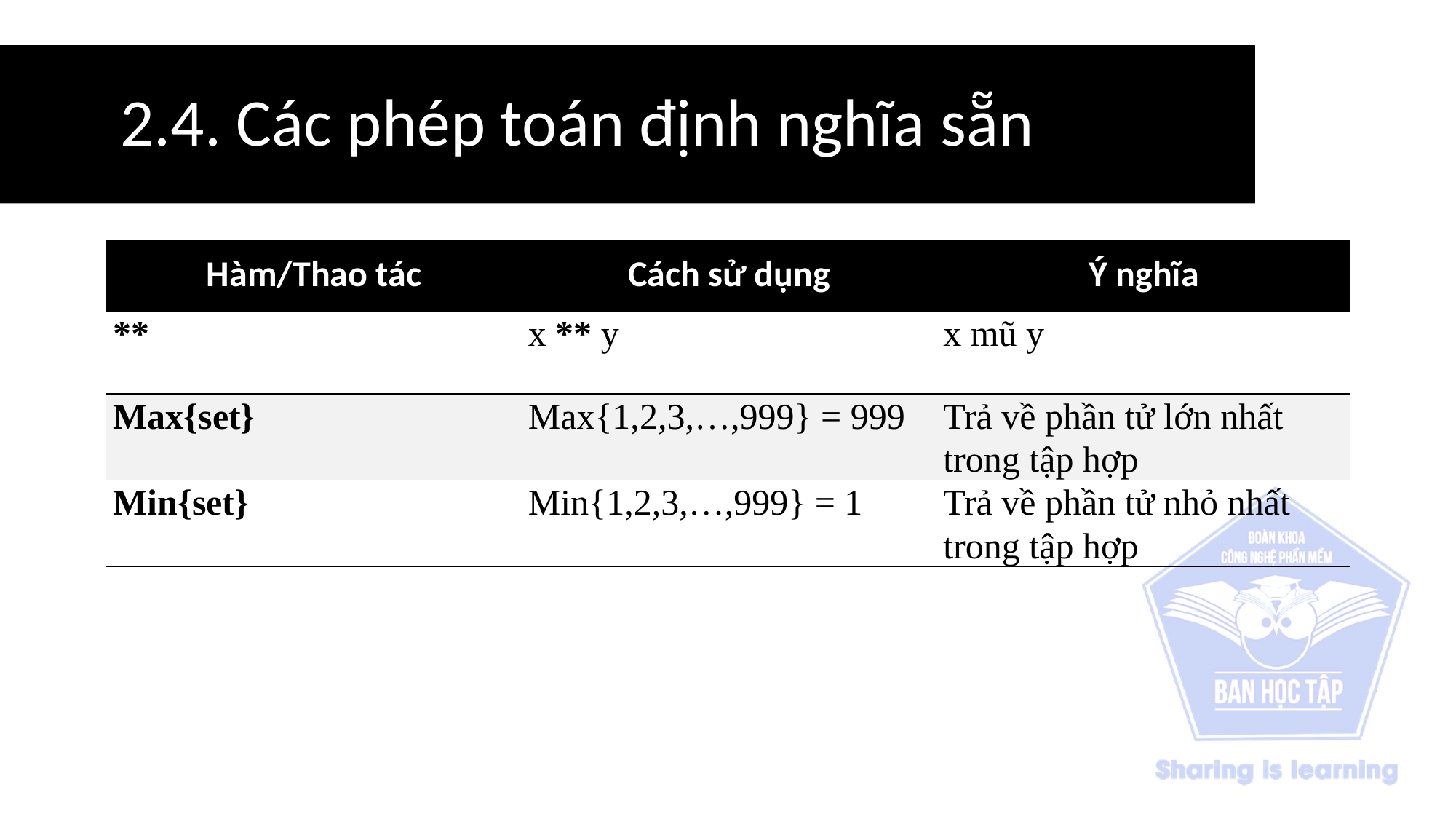

# 2.4. Các phép toán định nghĩa sẵn
| Hàm/Thao tác | Cách sử dụng | Ý nghĩa |
| --- | --- | --- |
| \*\* | x \*\* y | x mũ y |
| Max{set} | Max{1,2,3,…,999} = 999 | Trả về phần tử lớn nhất trong tập hợp |
| Min{set} | Min{1,2,3,…,999} = 1 | Trả về phần tử nhỏ nhất trong tập hợp |